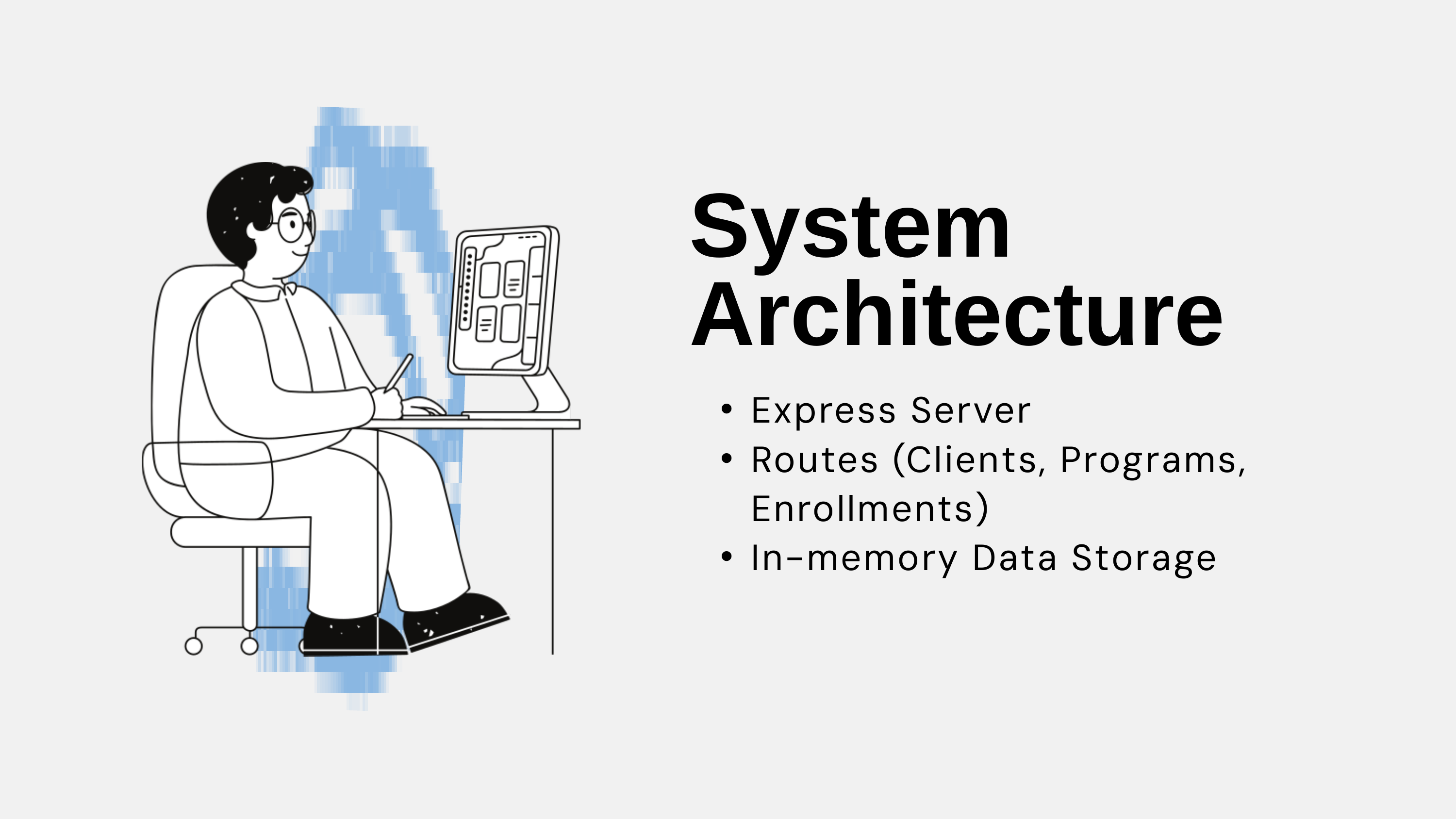

System Architecture

Express Server
Routes (Clients, Programs, Enrollments)
In-memory Data Storage